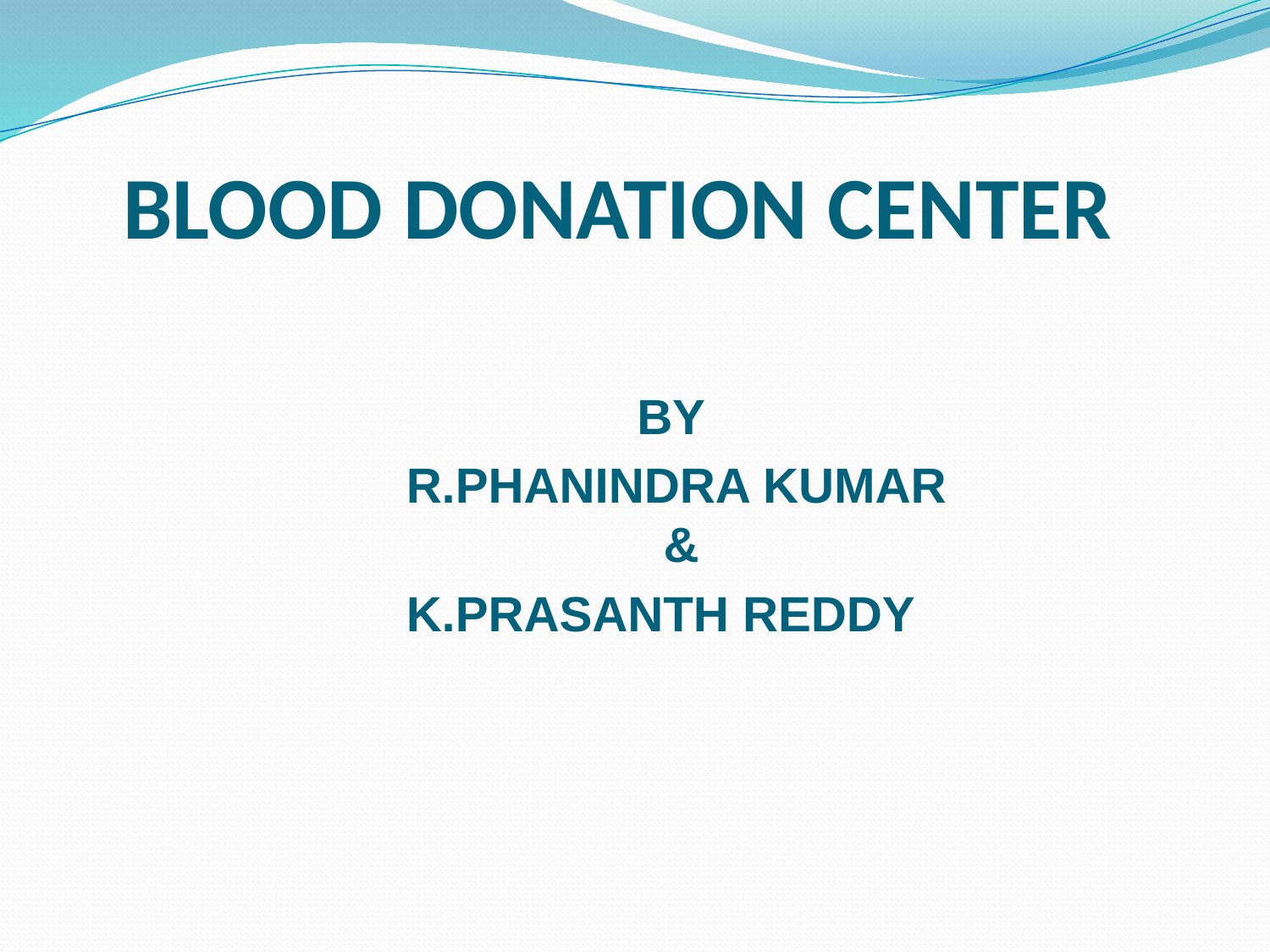

# BLOOD DONATION CENTER
                                      BY
                        R.PHANINDRA KUMAR
                                        &
                        K.PRASANTH REDDY